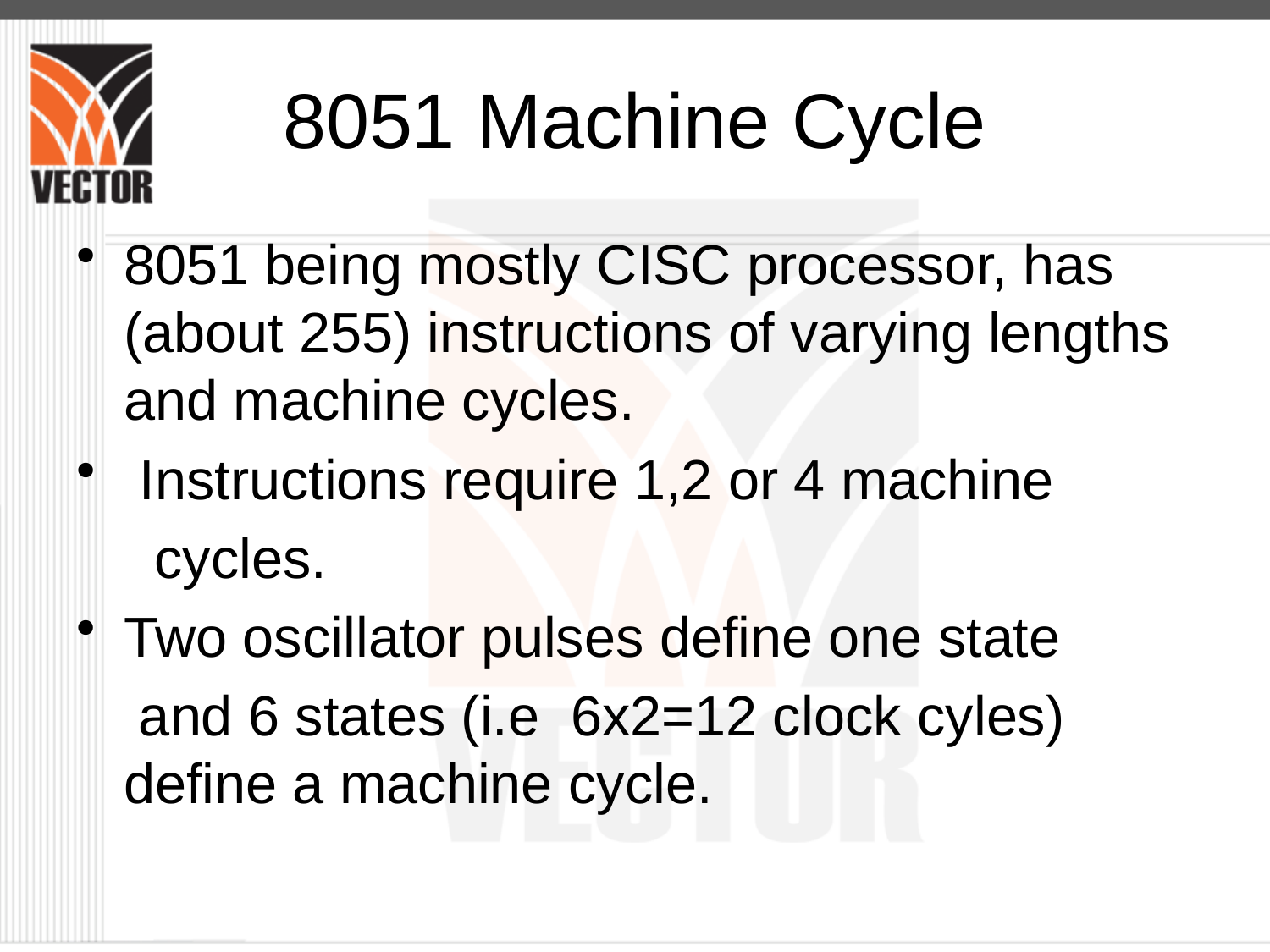

# 8051 Machine Cycle
8051 being mostly CISC processor, has (about 255) instructions of varying lengths and machine cycles.
 Instructions require 1,2 or 4 machine
     cycles.
Two oscillator pulses define one state
    and 6 states (i.e  6x2=12 clock cyles) define a machine cycle.